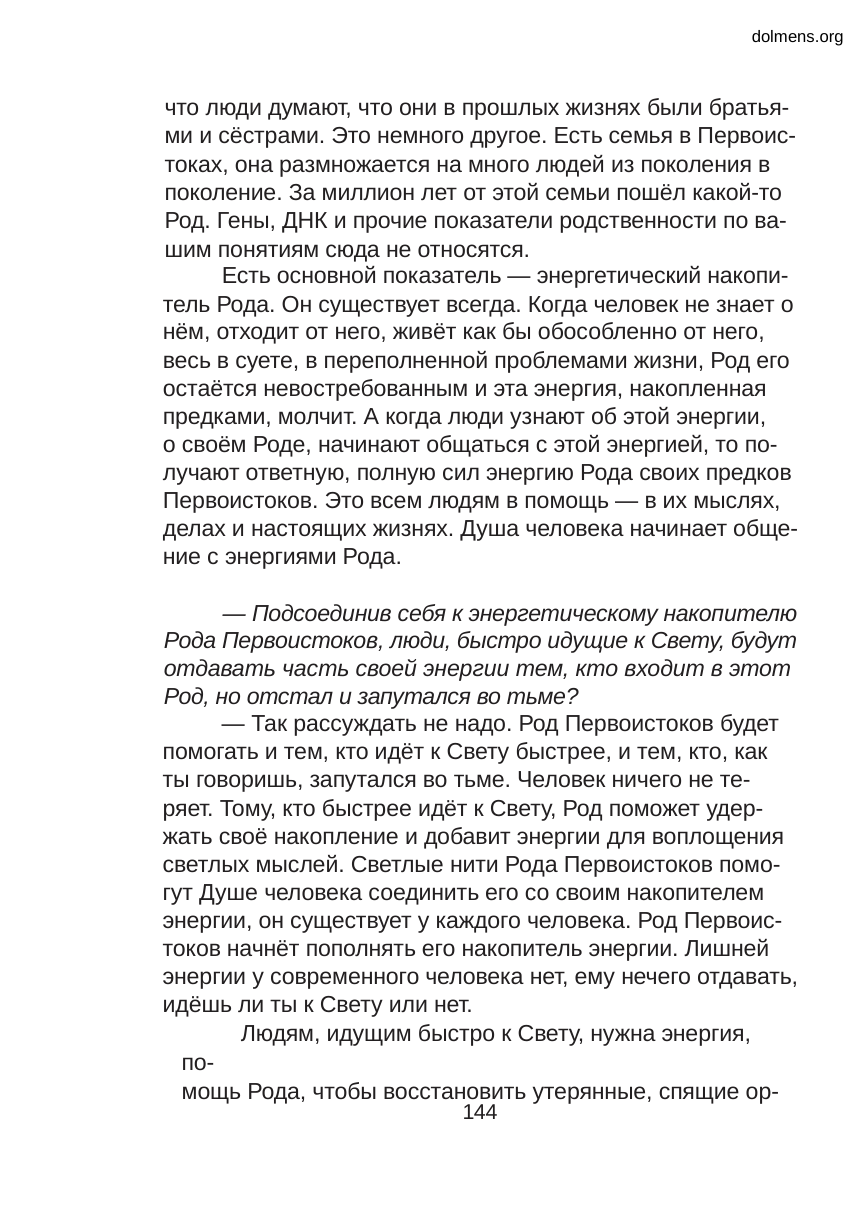

dolmens.org

что люди думают, что они в прошлых жизнях были братья-
ми и сёстрами. Это немного другое. Есть семья в Первоис-
токах, она размножается на много людей из поколения в
поколение. За миллион лет от этой семьи пошёл какой-то
Род. Гены, ДНК и прочие показатели родственности по ва-
шим понятиям сюда не относятся.

Есть основной показатель — энергетический накопи-
тель Рода. Он существует всегда. Когда человек не знает о
нём, отходит от него, живёт как бы обособленно от него,
весь в суете, в переполненной проблемами жизни, Род его
остаётся невостребованным и эта энергия, накопленная
предками, молчит. А когда люди узнают об этой энергии,
о своём Роде, начинают общаться с этой энергией, то по-
лучают ответную, полную сил энергию Рода своих предков
Первоистоков. Это всем людям в помощь — в их мыслях,
делах и настоящих жизнях. Душа человека начинает обще-
ние с энергиями Рода.

— Подсоединив себя к энергетическому накопителю
Рода Первоистоков, люди, быстро идущие к Свету, будут
отдавать часть своей энергии тем, кто входит в этот
Род, но отстал и запутался во тьме?

— Так рассуждать не надо. Род Первоистоков будет
помогать и тем, кто идёт к Свету быстрее, и тем, кто, как
ты говоришь, запутался во тьме. Человек ничего не те-
ряет. Тому, кто быстрее идёт к Свету, Род поможет удер-
жать своё накопление и добавит энергии для воплощения
светлых мыслей. Светлые нити Рода Первоистоков помо-
гут Душе человека соединить его со своим накопителем
энергии, он существует у каждого человека. Род Первоис-
токов начнёт пополнять его накопитель энергии. Лишней
энергии у современного человека нет, ему нечего отдавать,
идёшь ли ты к Свету или нет.

Людям, идущим быстро к Свету, нужна энергия, по-
мощь Рода, чтобы восстановить утерянные, спящие ор-

144